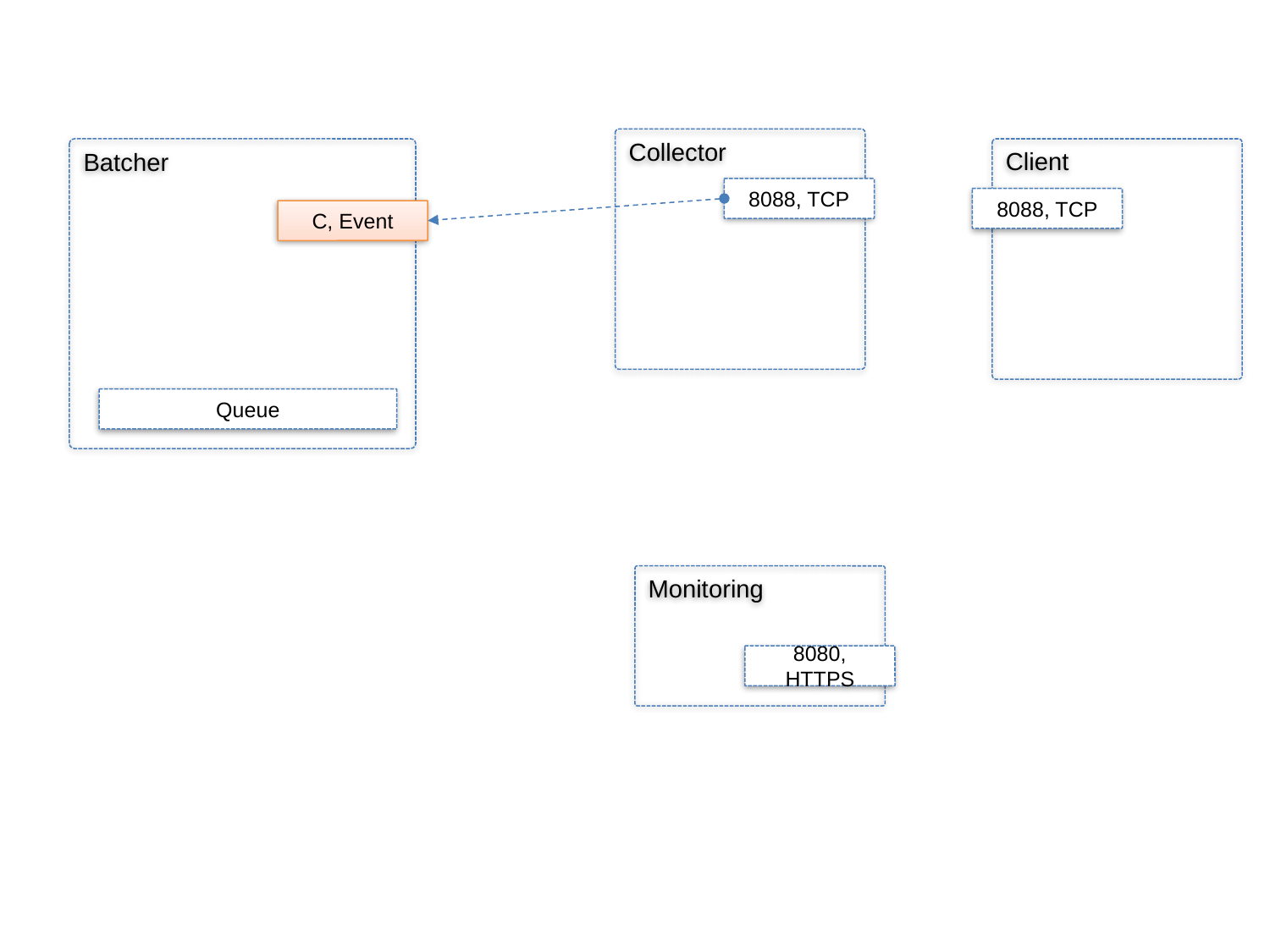

Collector
Batcher
Client
8088, TCP
8088, TCP
C, Event
Queue
Monitoring
8080, HTTPS